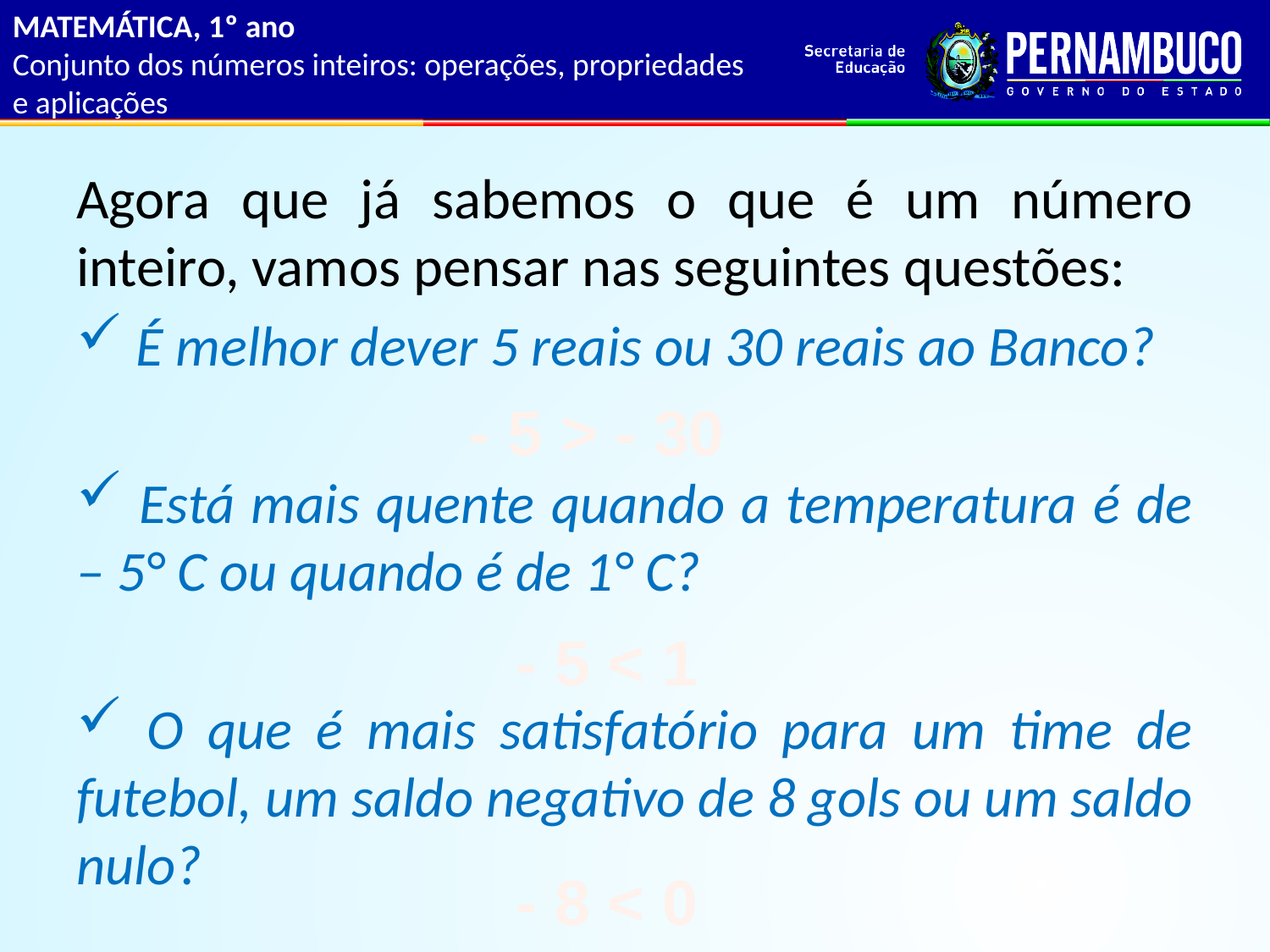

MATEMÁTICA, 1º ano
Conjunto dos números inteiros: operações, propriedades e aplicações
Agora que já sabemos o que é um número inteiro, vamos pensar nas seguintes questões:
 É melhor dever 5 reais ou 30 reais ao Banco?

 Está mais quente quando a temperatura é de – 5° C ou quando é de 1° C?

 O que é mais satisfatório para um time de futebol, um saldo negativo de 8 gols ou um saldo nulo?

- 5 > - 30
- 5 < 1
- 8 < 0